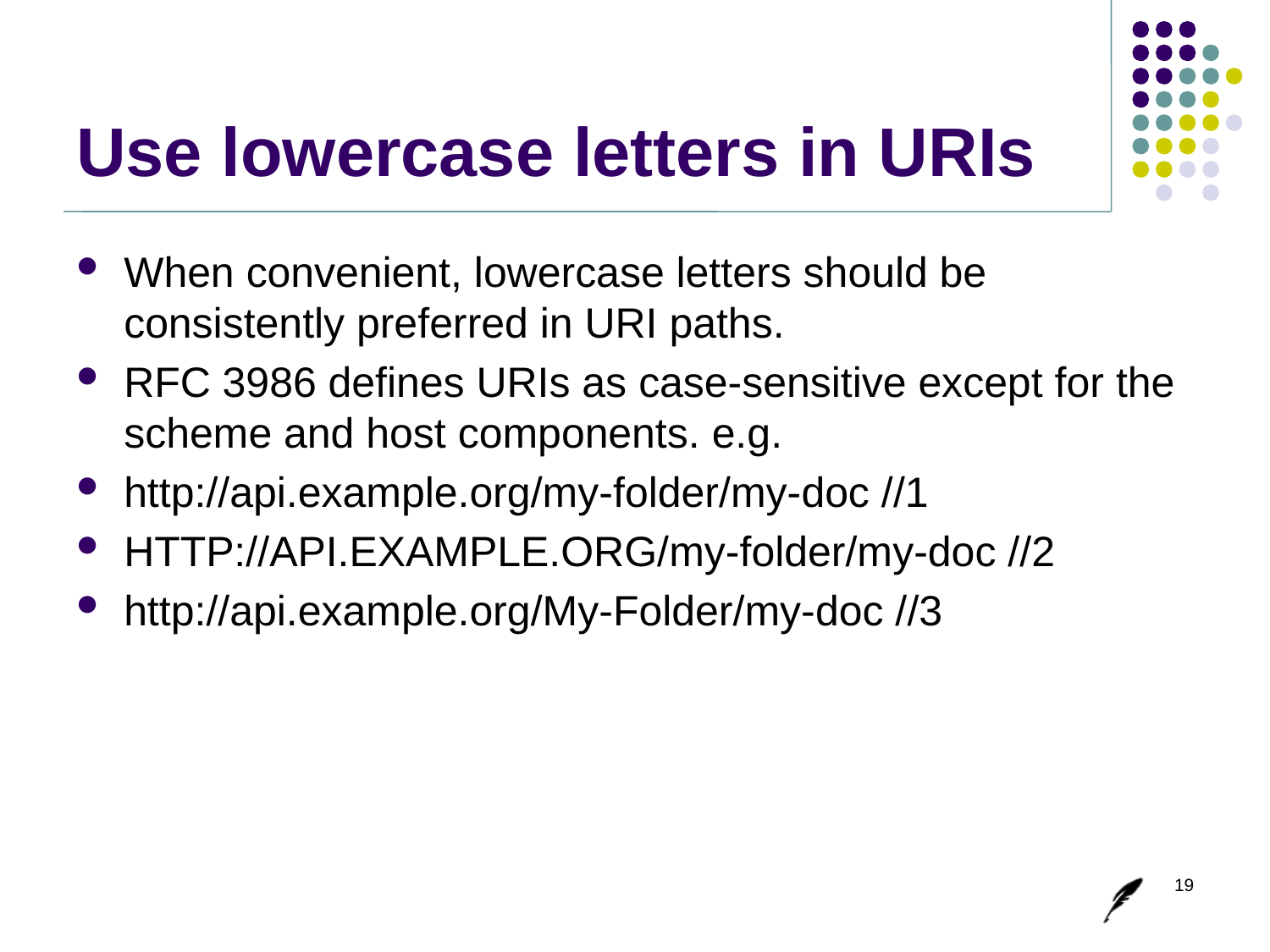

# Use lowercase letters in URIs
When convenient, lowercase letters should be consistently preferred in URI paths.
RFC 3986 defines URIs as case-sensitive except for the scheme and host components. e.g.
http://api.example.org/my-folder/my-doc //1
HTTP://API.EXAMPLE.ORG/my-folder/my-doc //2
http://api.example.org/My-Folder/my-doc //3
19